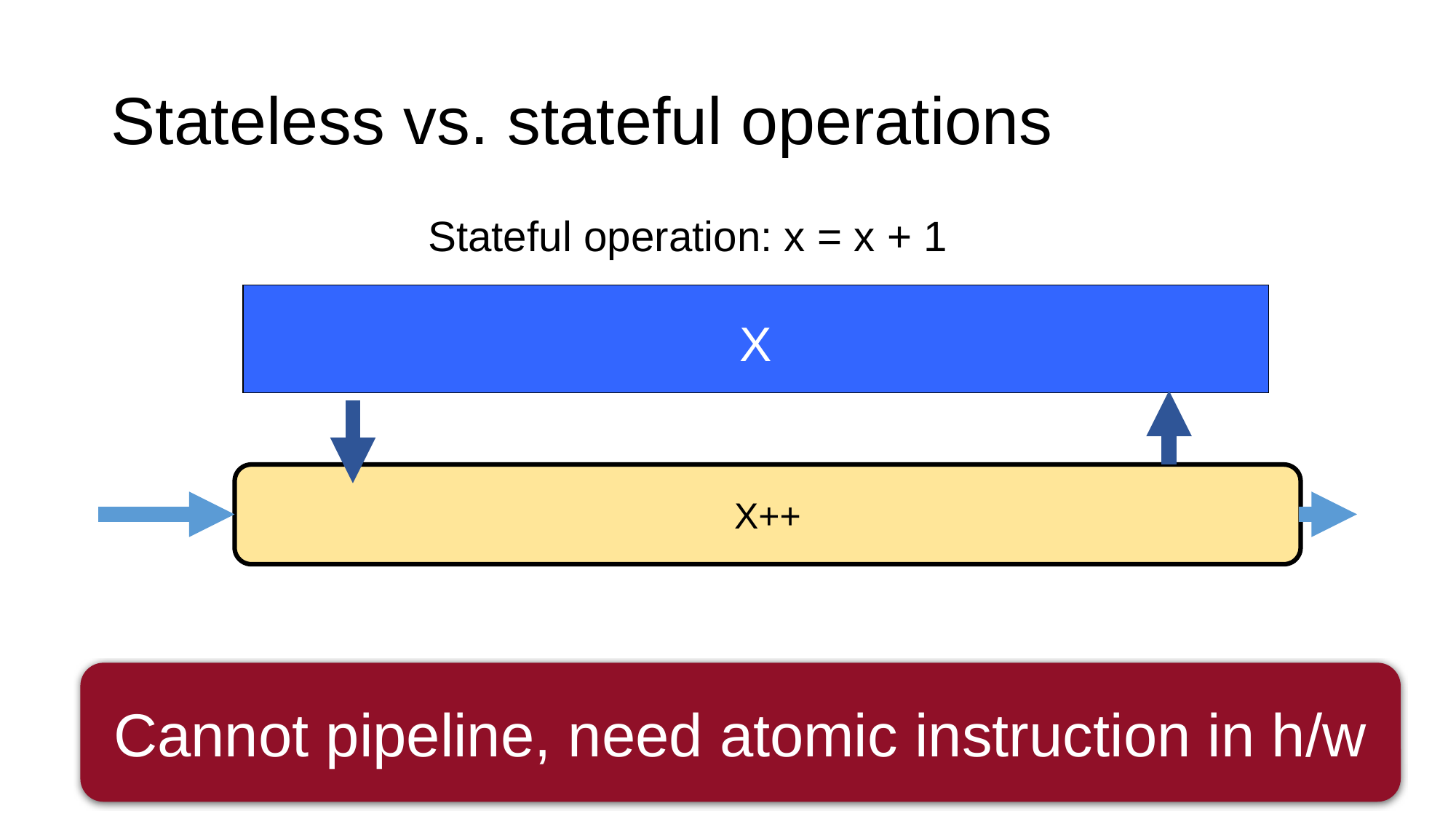

# Stateless vs. stateful operations
     Stateful operation: x = x + 1

X
X++
X
Cannot pipeline, need atomic instruction in h/w